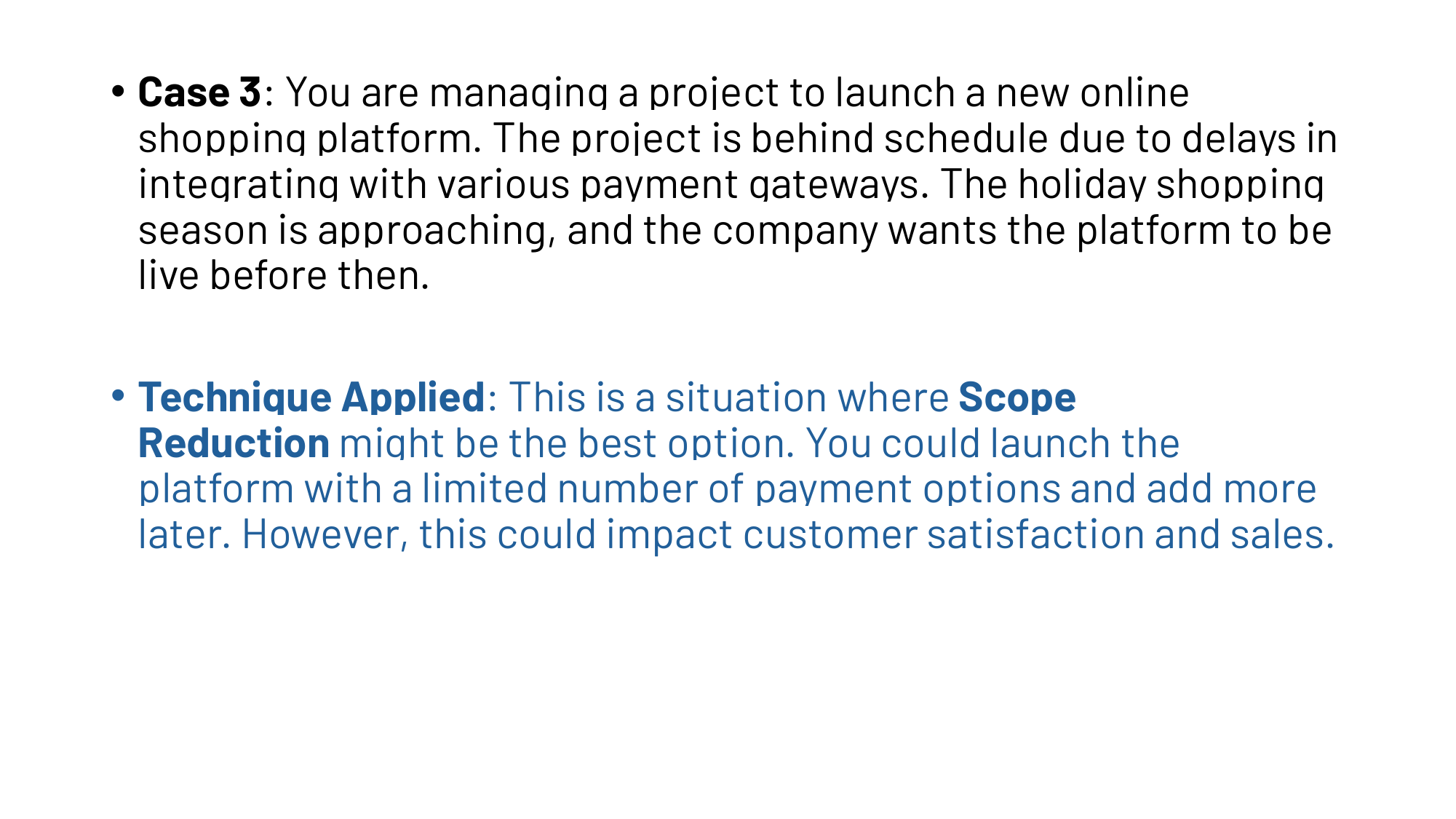

Case 3: You are managing a project to launch a new online shopping platform. The project is behind schedule due to delays in integrating with various payment gateways. The holiday shopping season is approaching, and the company wants the platform to be live before then.

Technique Applied: This is a situation where Scope Reduction might be the best option. You could launch the platform with a limited number of payment options and add more later. However, this could impact customer satisfaction and sales.